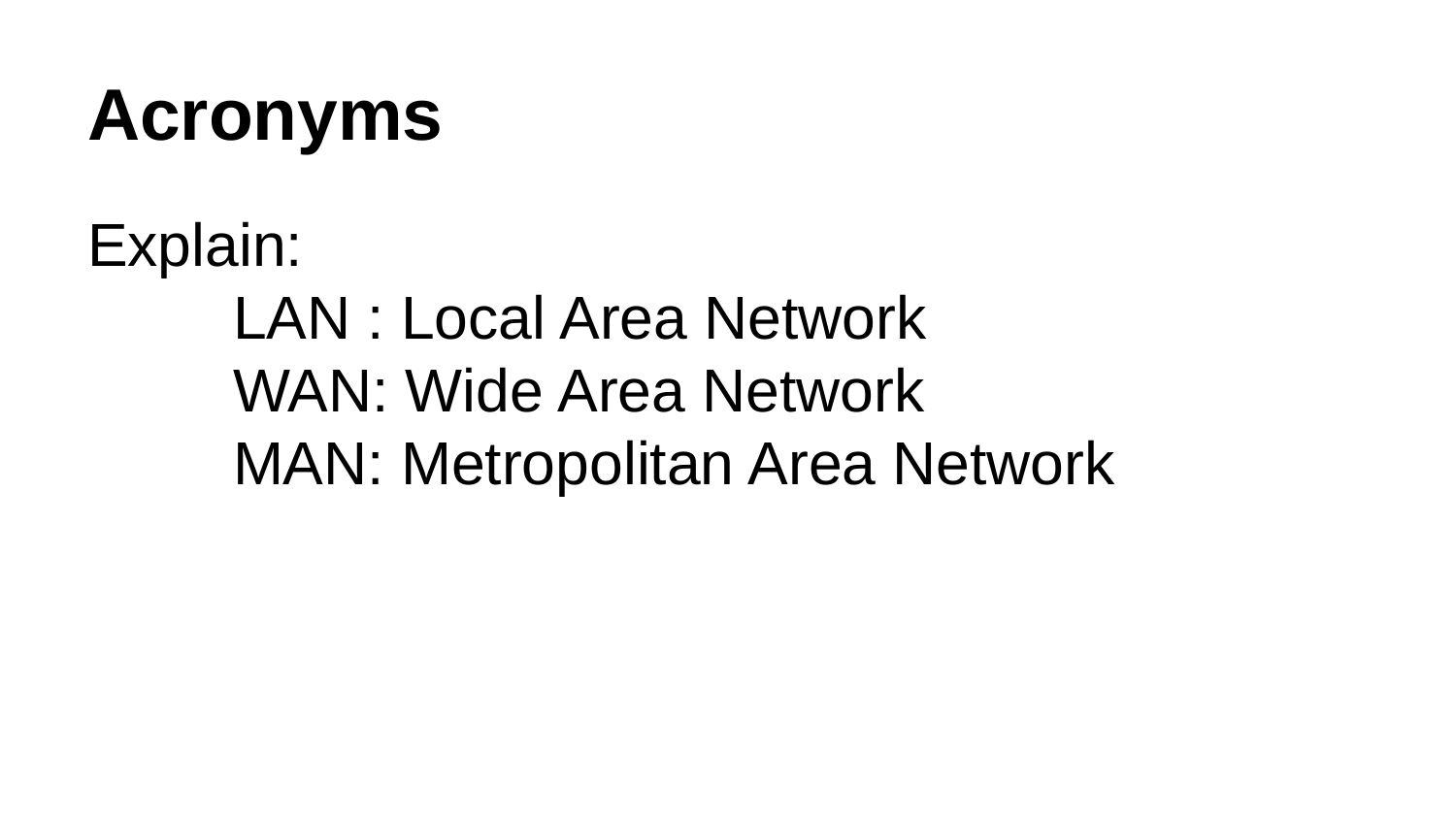

# Acronyms
Explain:
	LAN : Local Area Network
	WAN: Wide Area Network
	MAN: Metropolitan Area Network